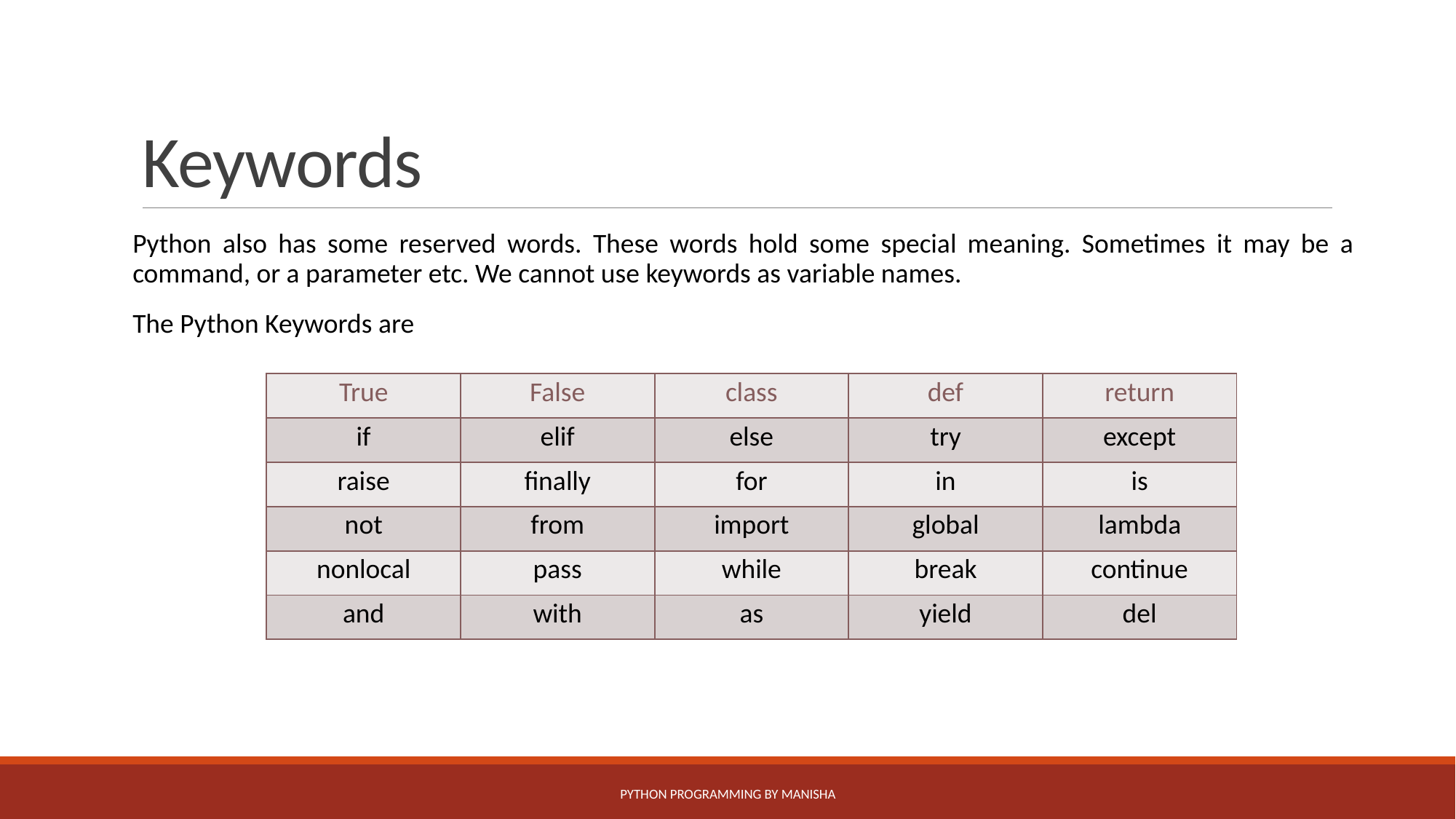

# Keywords
Python also has some reserved words. These words hold some special meaning. Sometimes it may be a command, or a parameter etc. We cannot use keywords as variable names.
The Python Keywords are

| True | False | class | def | return |
| --- | --- | --- | --- | --- |
| if | elif | else | try | except |
| raise | finally | for | in | is |
| not | from | import | global | lambda |
| nonlocal | pass | while | break | continue |
| and | with | as | yield | del |
Python Programming by Manisha